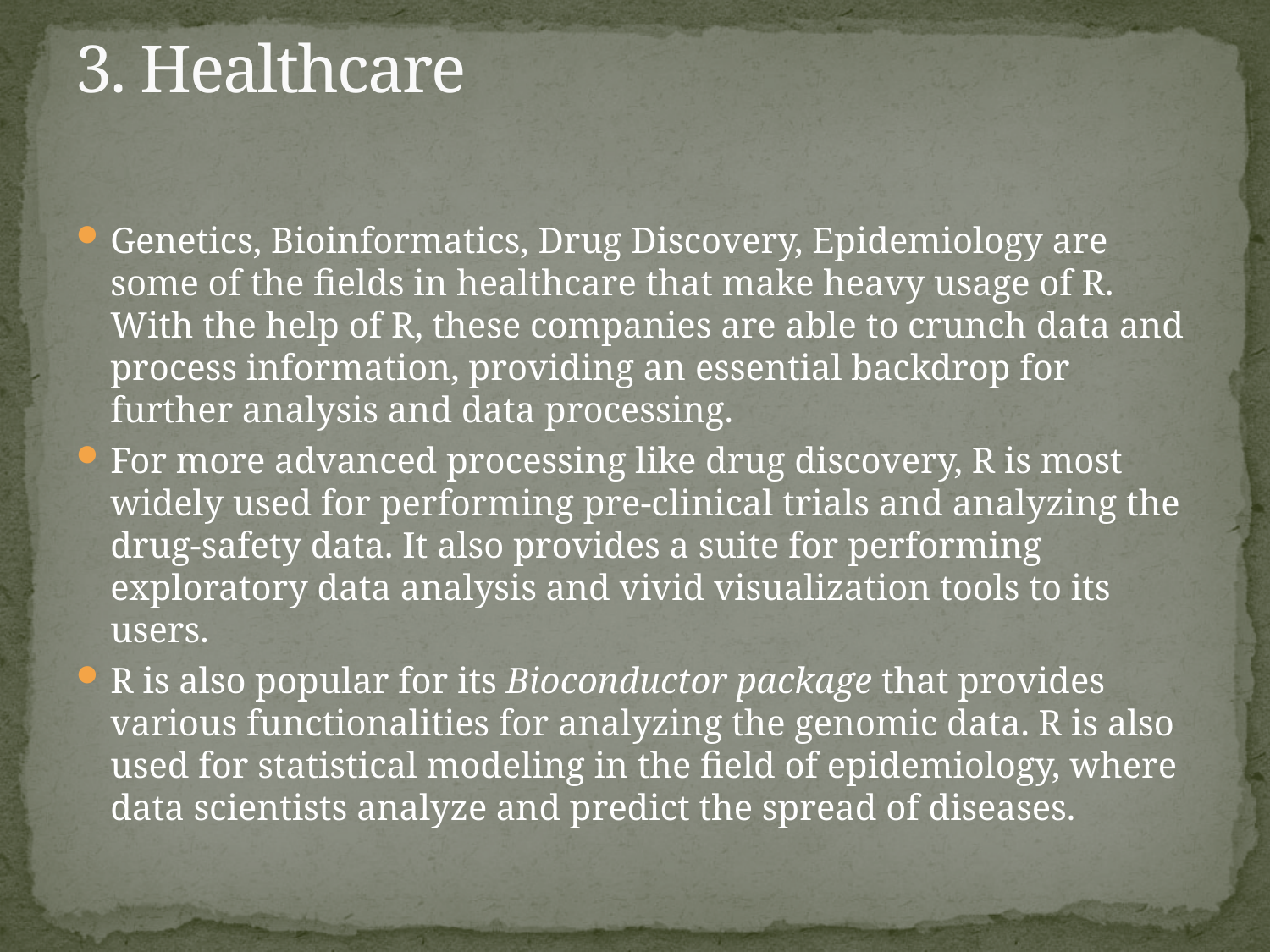

# 3. Healthcare
Genetics, Bioinformatics, Drug Discovery, Epidemiology are some of the fields in healthcare that make heavy usage of R. With the help of R, these companies are able to crunch data and process information, providing an essential backdrop for further analysis and data processing.
For more advanced processing like drug discovery, R is most widely used for performing pre-clinical trials and analyzing the drug-safety data. It also provides a suite for performing exploratory data analysis and vivid visualization tools to its users.
R is also popular for its Bioconductor package that provides various functionalities for analyzing the genomic data. R is also used for statistical modeling in the field of epidemiology, where data scientists analyze and predict the spread of diseases.